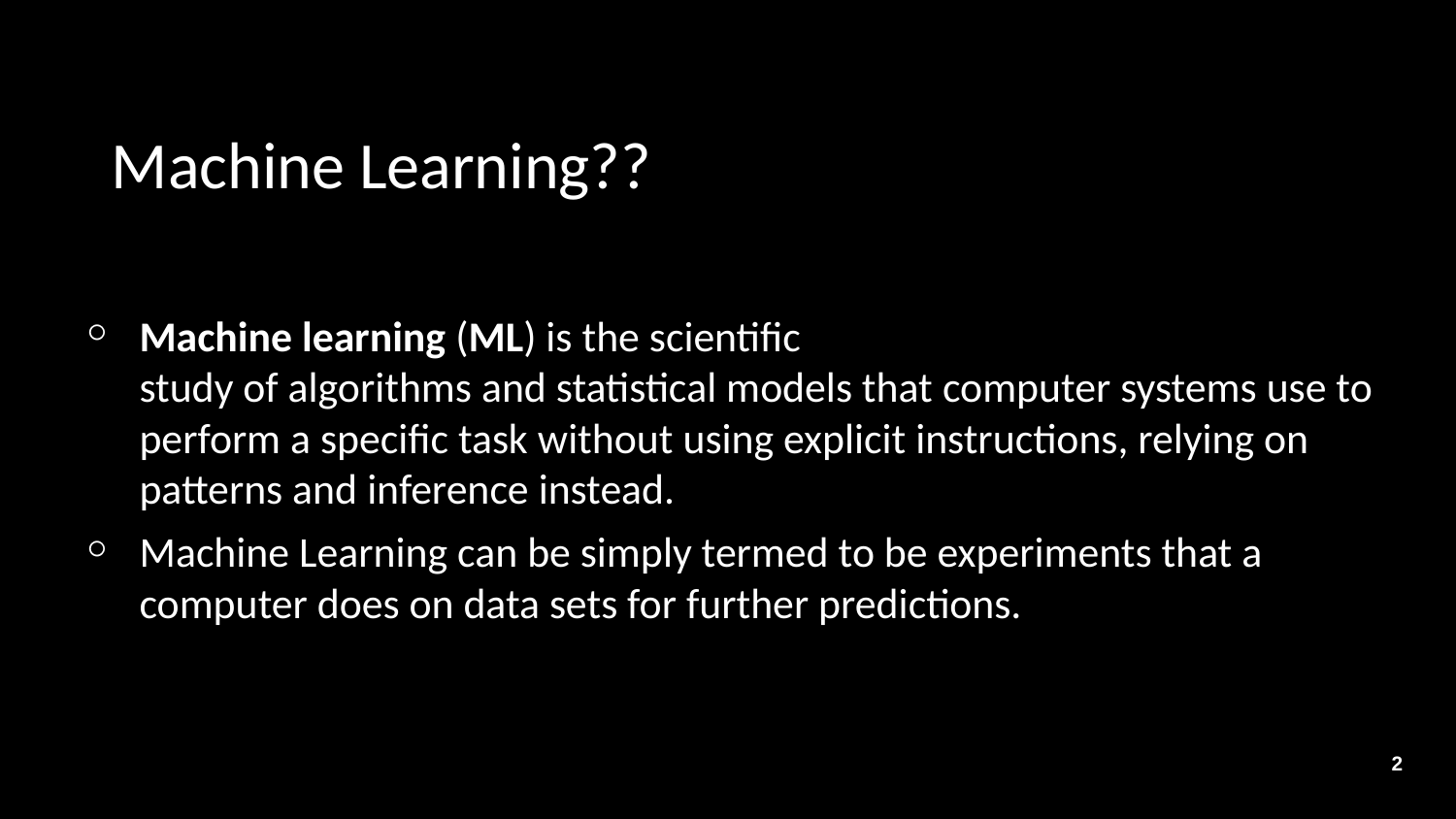

# Machine Learning??
Machine learning (ML) is the scientific study of algorithms and statistical models that computer systems use to perform a specific task without using explicit instructions, relying on patterns and inference instead.
Machine Learning can be simply termed to be experiments that a computer does on data sets for further predictions.

2